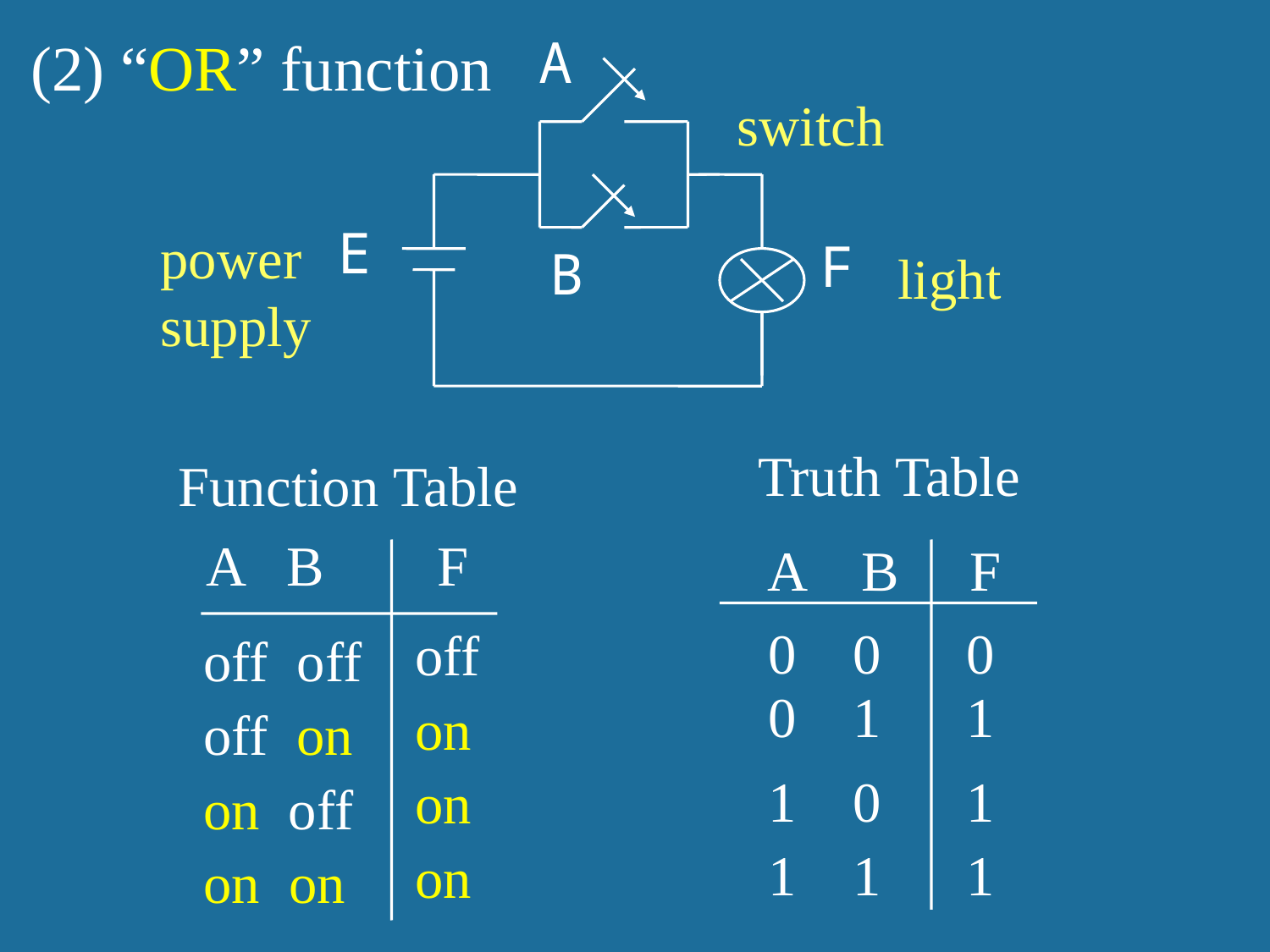

(2) “OR” function
A

switch

E
power
supply
F

B
light

Truth Table
 A    B     F

 0    0      0
 0    1      1
 1    0      1
 1    1      1
Function Table
 A   B        F

off
off  off
on
off  on
on
on  off
on
on  on